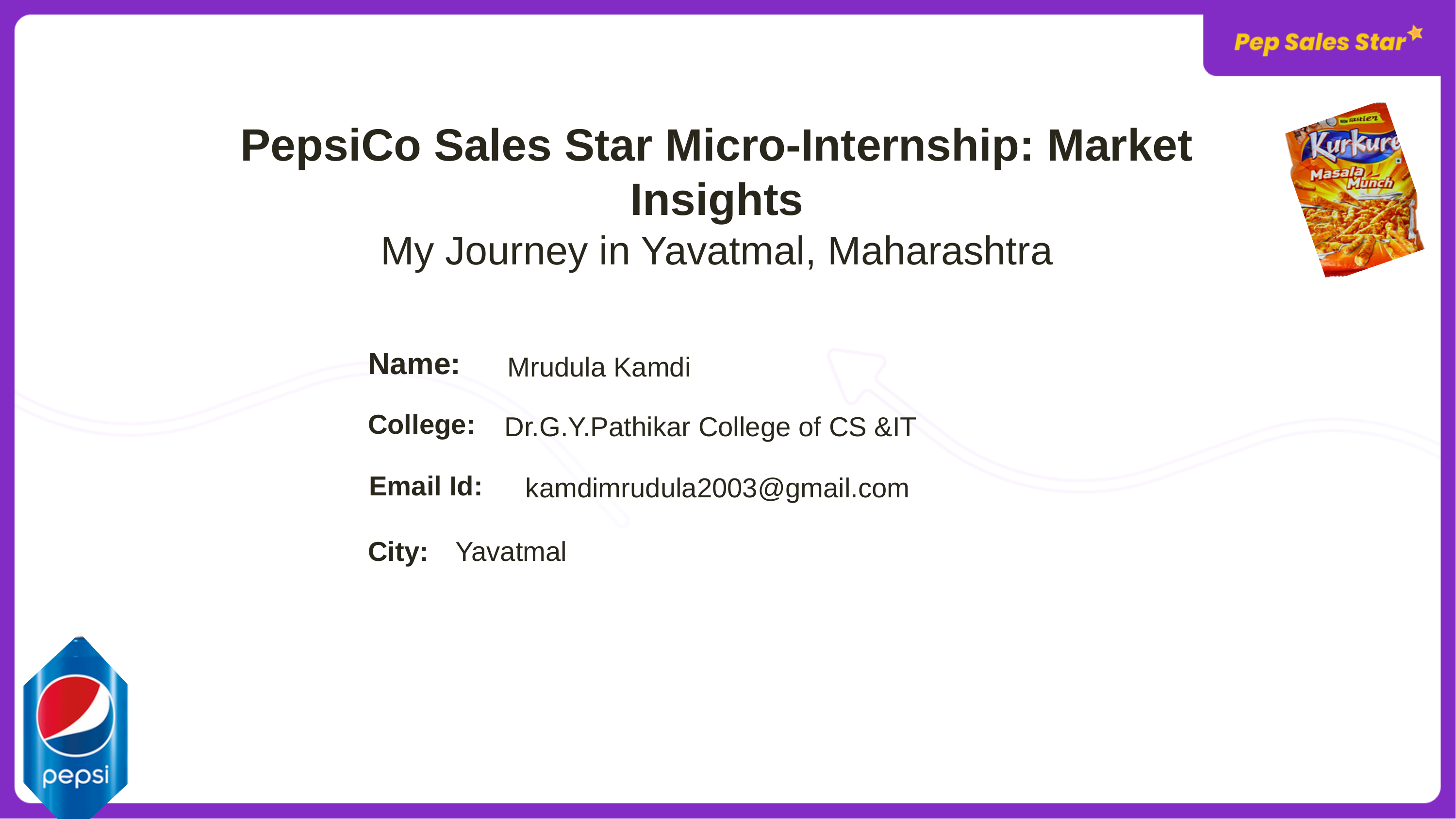

PepsiCo Sales Star Micro-Internship: Market Insights
My Journey in Yavatmal, Maharashtra

Name:
Mrudula Kamdi
College:
Dr.G.Y.Pathikar College of CS &IT
Email Id:
kamdimrudula2003@gmail.com
City:
Yavatmal